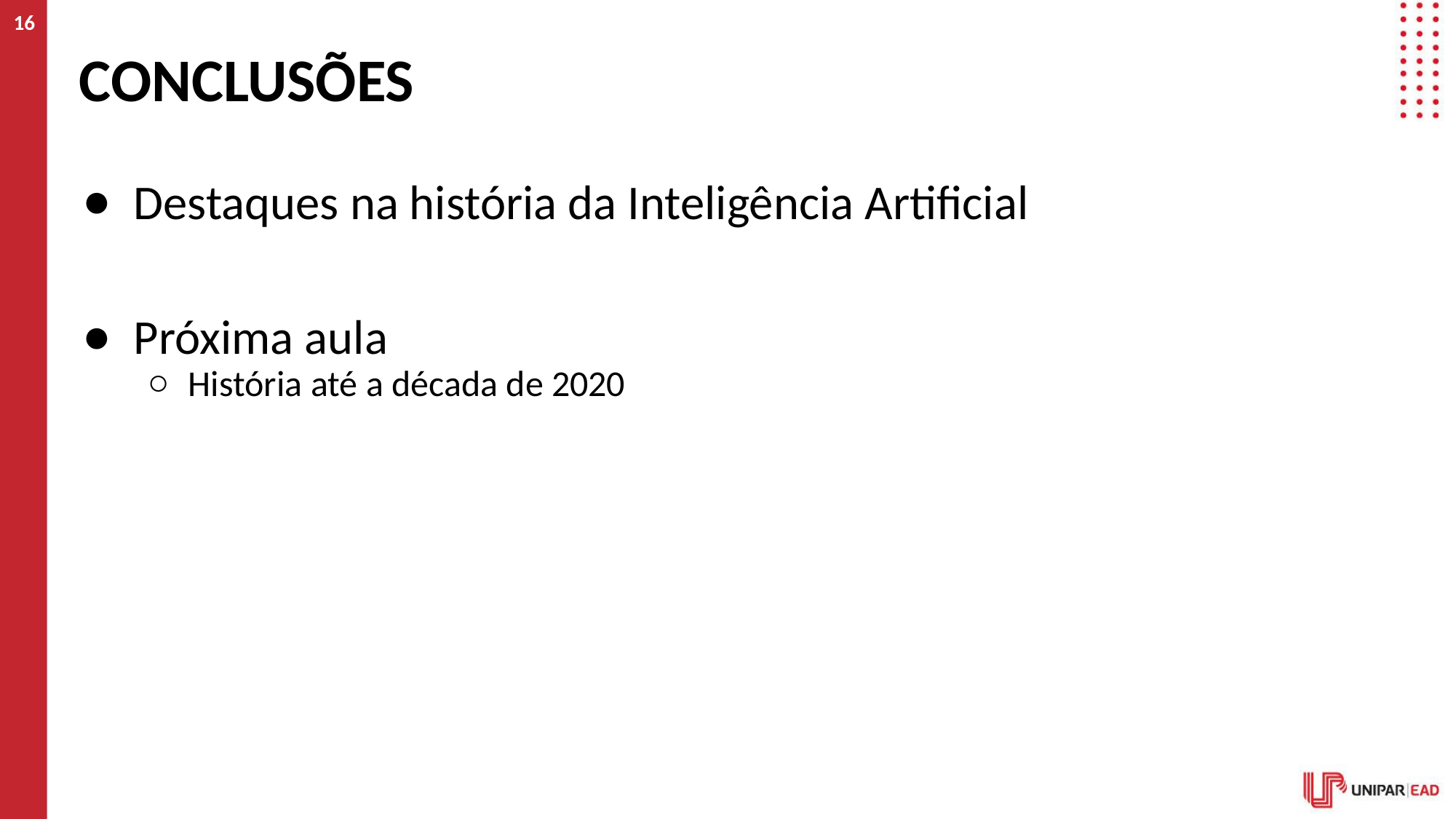

16
# CONCLUSÕES
Destaques na história da Inteligência Artificial

Próxima aula
História até a década de 2020